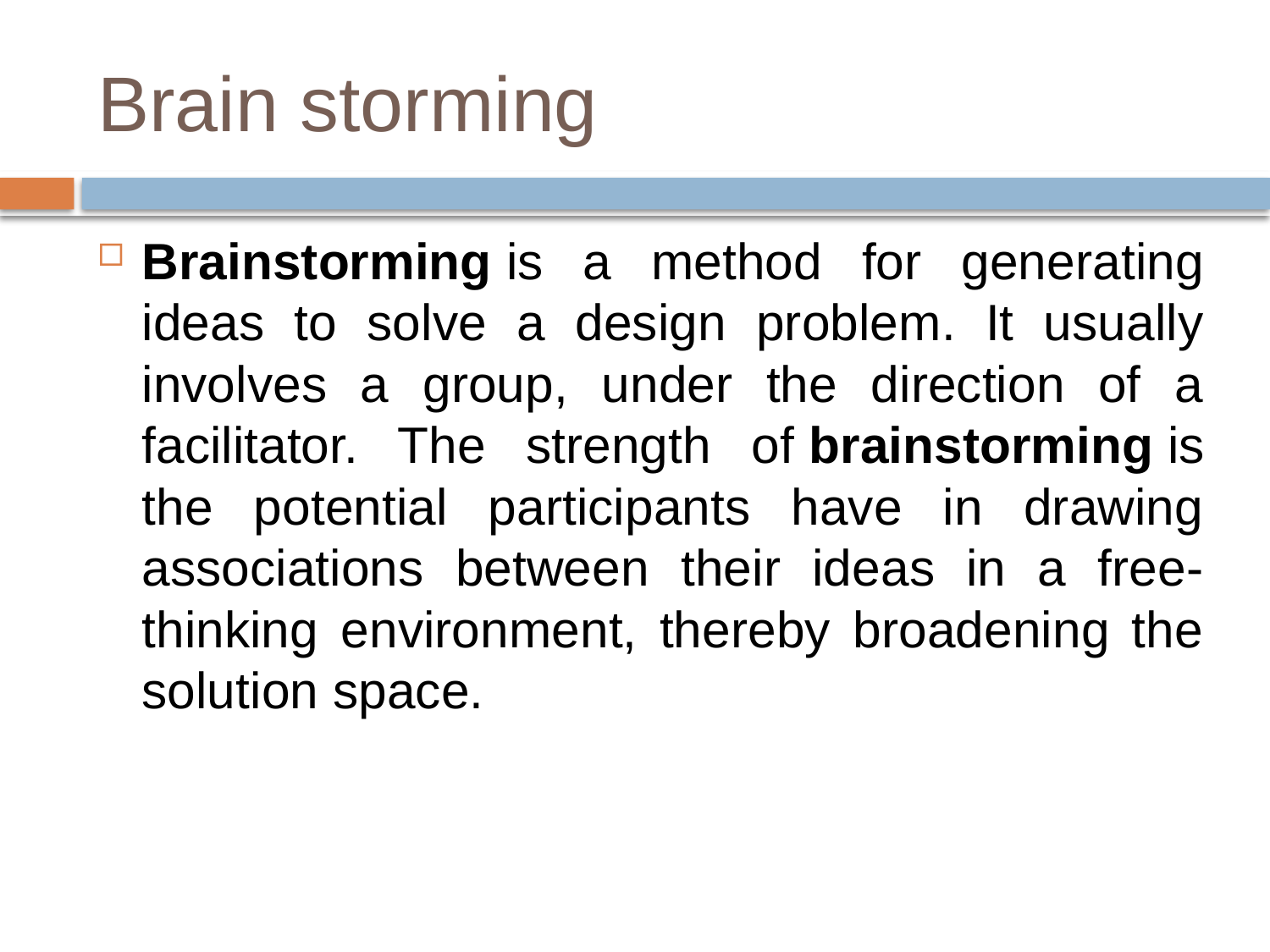

# Brain storming
Brainstorming is a method for generating ideas to solve a design problem. It usually involves a group, under the direction of a facilitator. The strength of brainstorming is the potential participants have in drawing associations between their ideas in a free-thinking environment, thereby broadening the solution space.